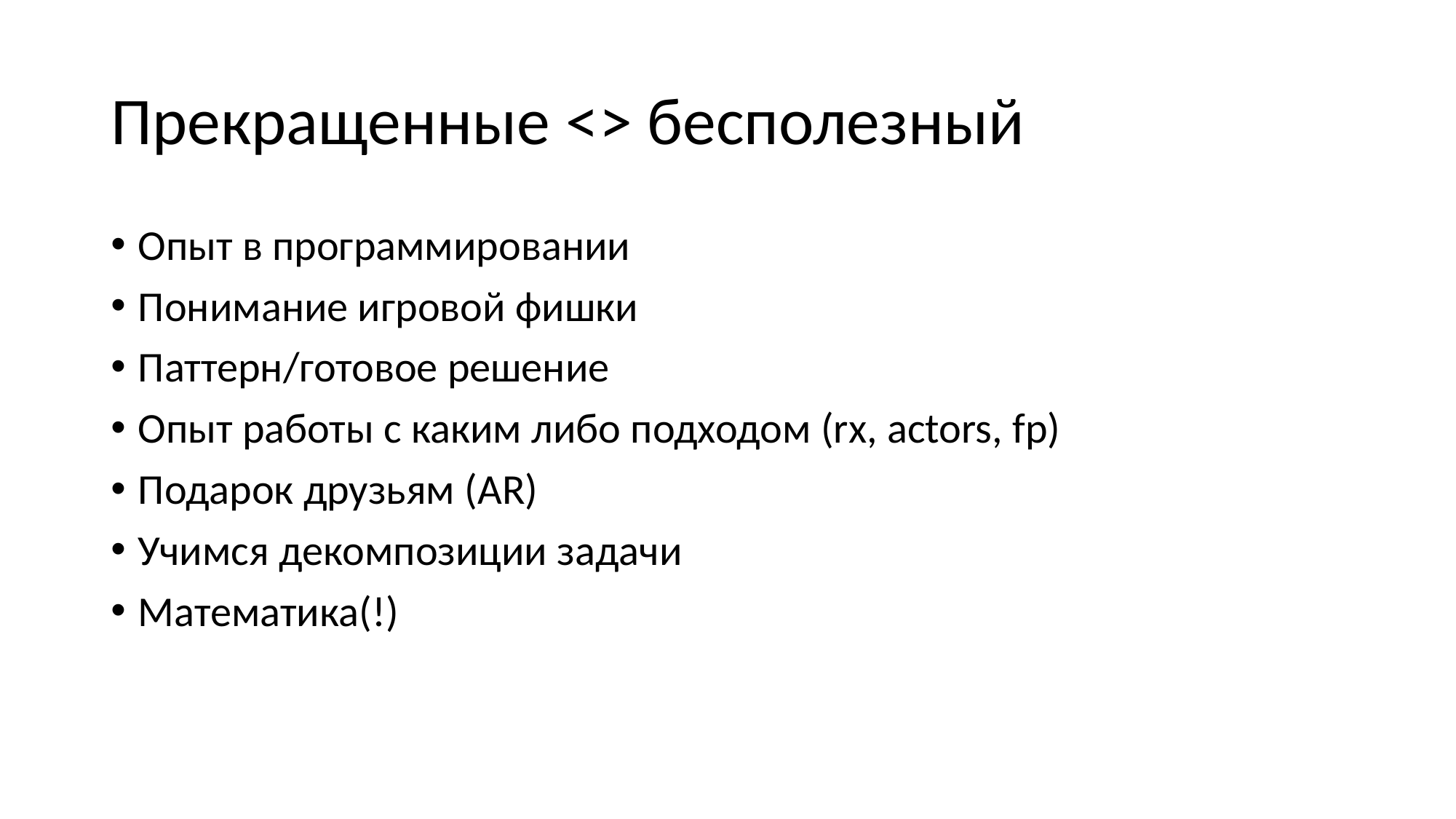

# Прекращенные <> бесполезный
Опыт в программировании
Понимание игровой фишки
Паттерн/готовое решение
Опыт работы с каким либо подходом (rx, actors, fp)
Подарок друзьям (AR)
Учимся декомпозиции задачи
Математика(!)